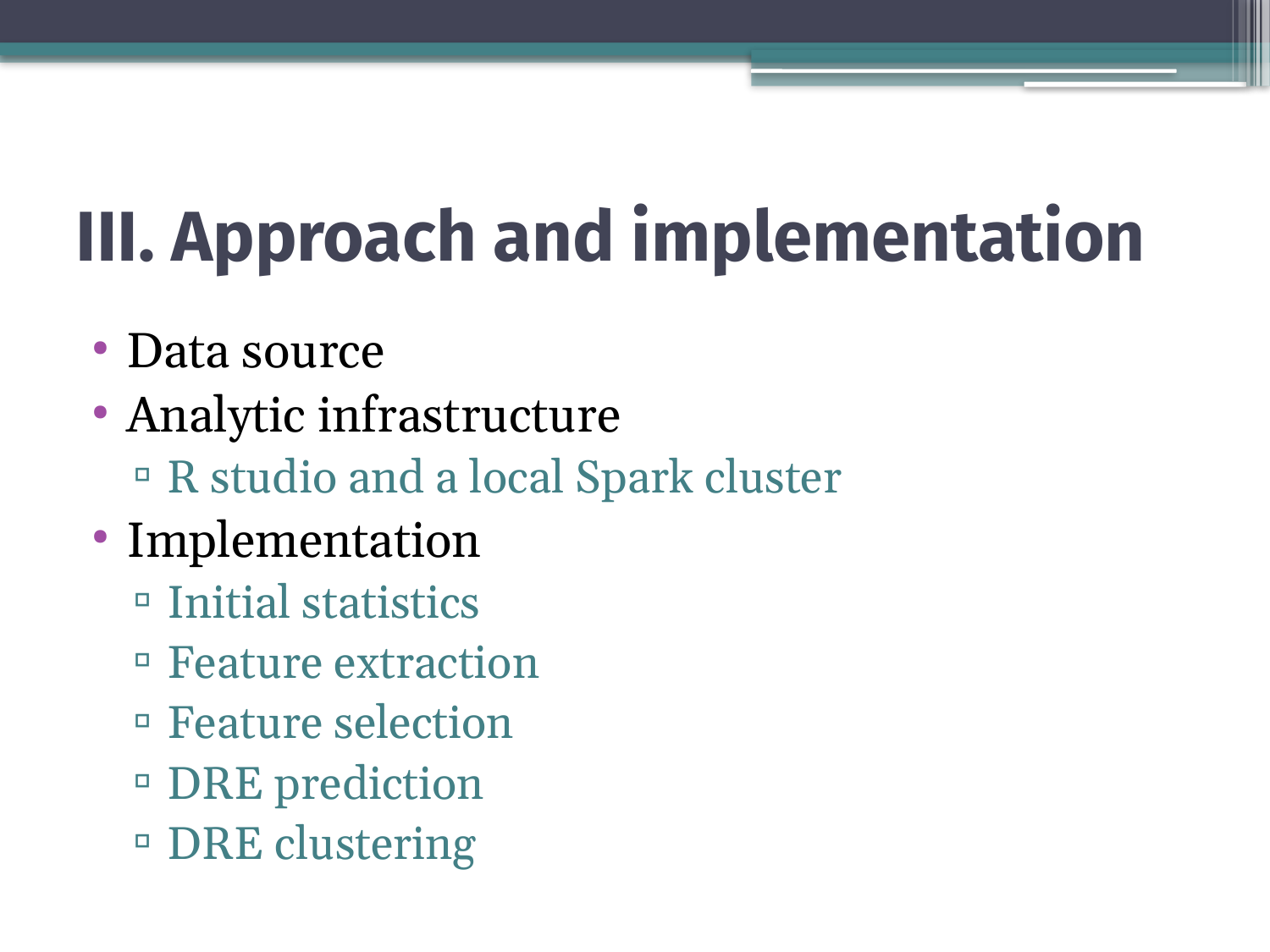

# III. Approach and implementation
Data source
Analytic infrastructure
R studio and a local Spark cluster
Implementation
Initial statistics
Feature extraction
Feature selection
DRE prediction
DRE clustering